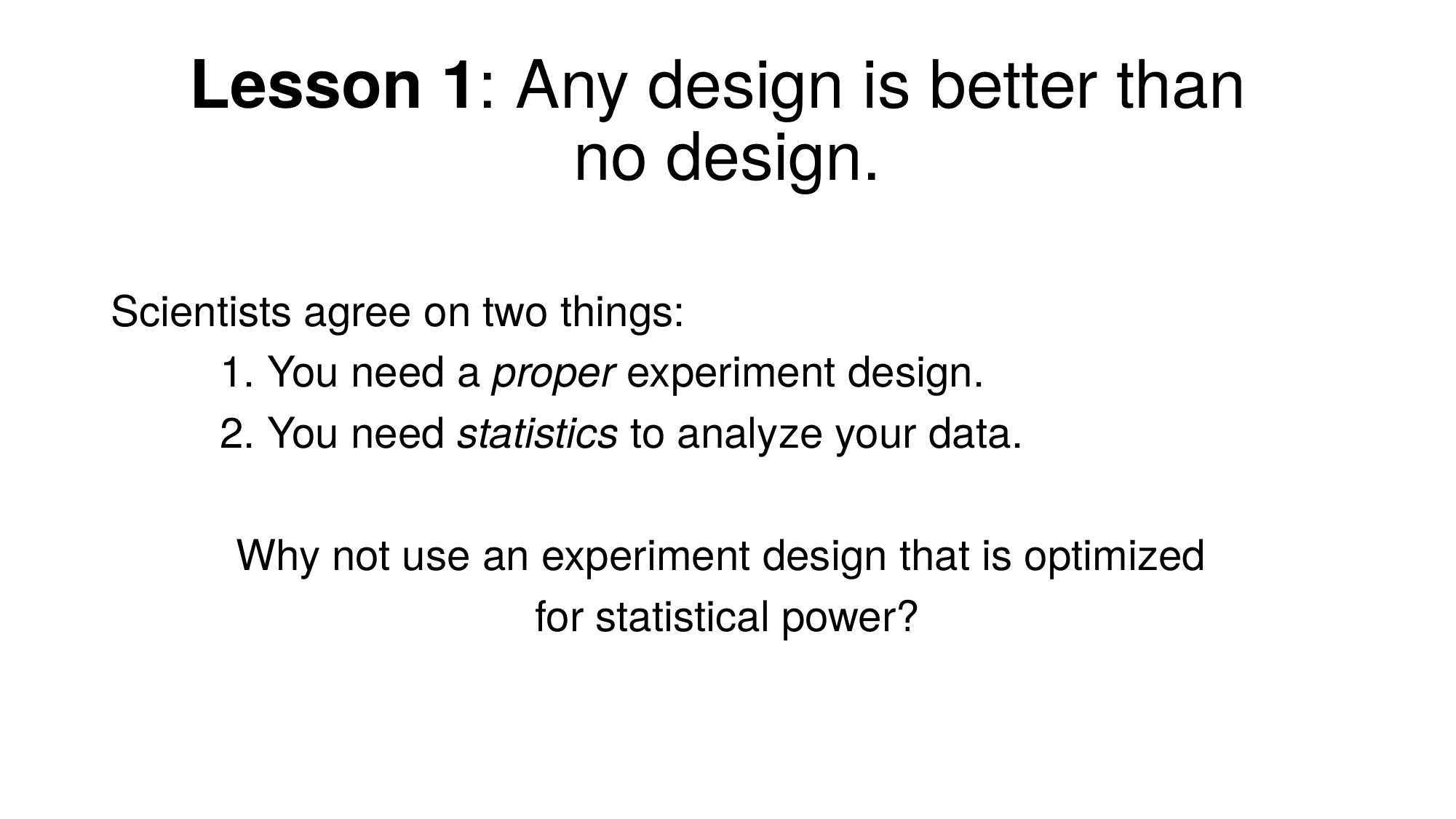

# Lesson 1: Any design is better than no design.

Scientists agree on two things:
	1. You need a proper experiment design.
	2. You need statistics to analyze your data.

Why not use an experiment design that is optimized
for statistical power?